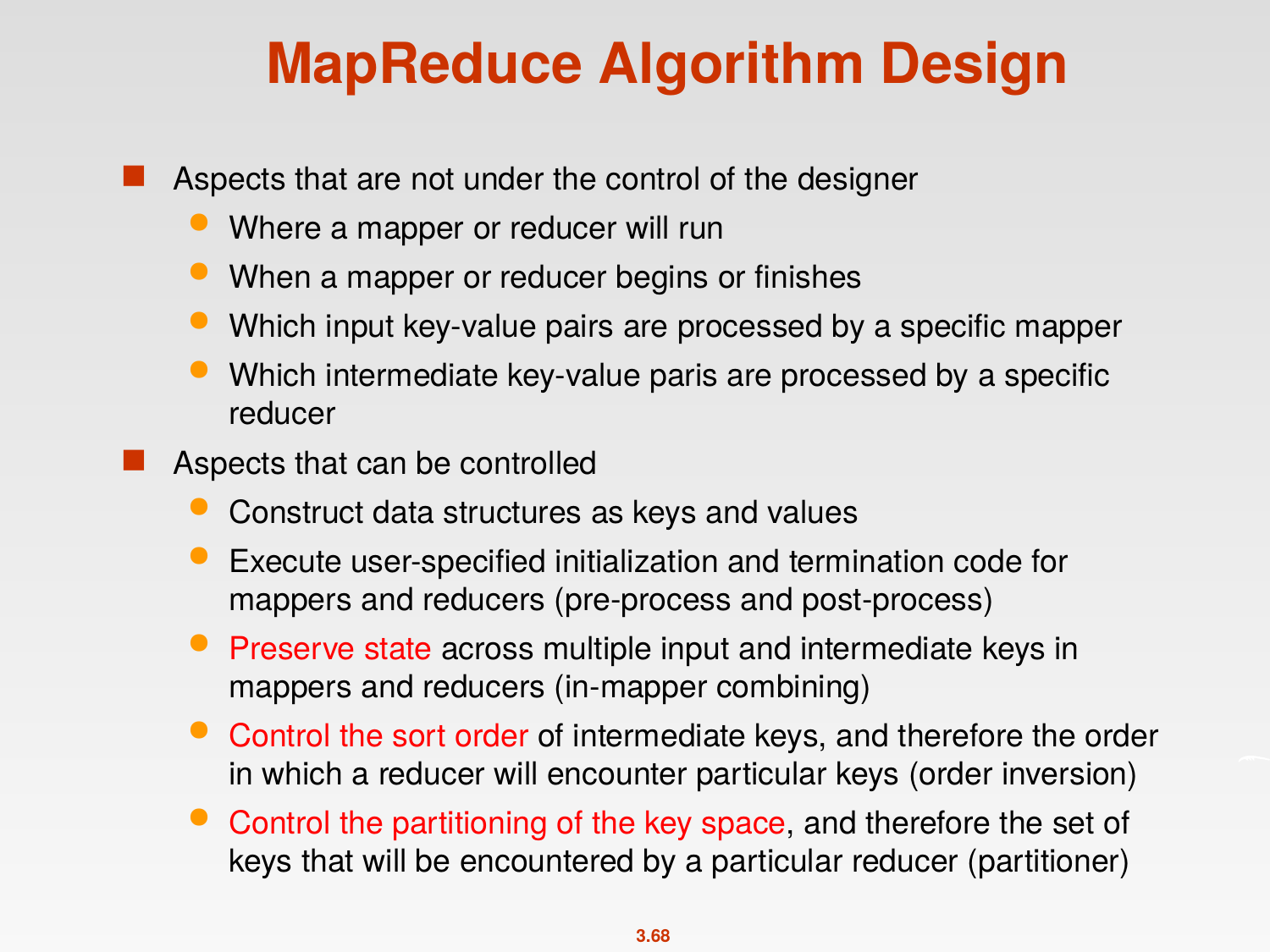

# MapReduce Algorithm Design
Aspects that are not under the control of the designer
Where a mapper or reducer will run
When a mapper or reducer begins or finishes
Which input key-value pairs are processed by a specific mapper
Which intermediate key-value paris are processed by a specific reducer
Aspects that can be controlled
Construct data structures as keys and values
Execute user-specified initialization and termination code for mappers and reducers (pre-process and post-process)
Preserve state across multiple input and intermediate keys in mappers and reducers (in-mapper combining)
Control the sort order of intermediate keys, and therefore the order in which a reducer will encounter particular keys (order inversion)
Control the partitioning of the key space, and therefore the set of keys that will be encountered by a particular reducer (partitioner)